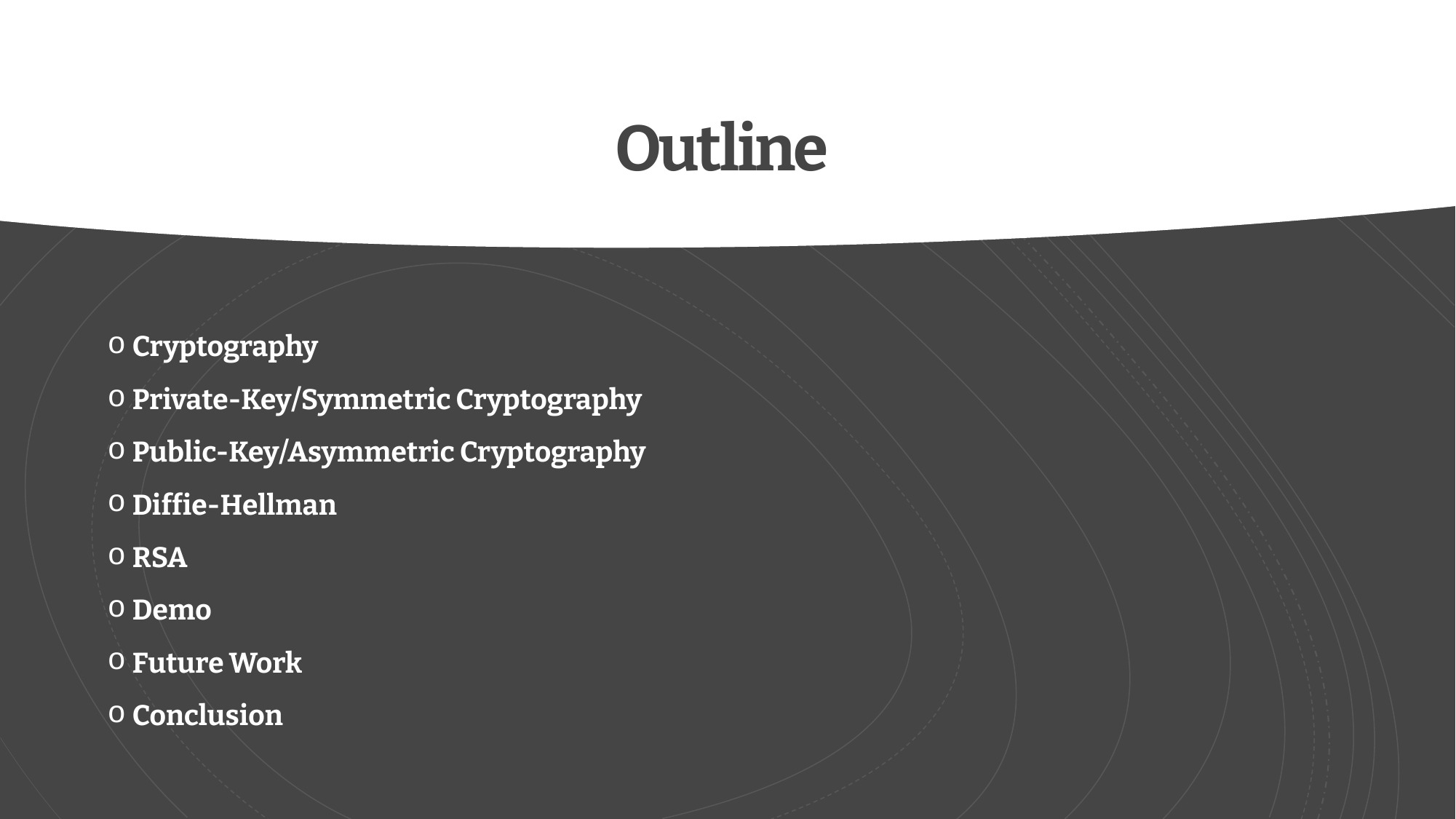

# Outline
Cryptography
Private-Key/Symmetric Cryptography
Public-Key/Asymmetric Cryptography
Diffie-Hellman
RSA
Demo
Future Work
Conclusion